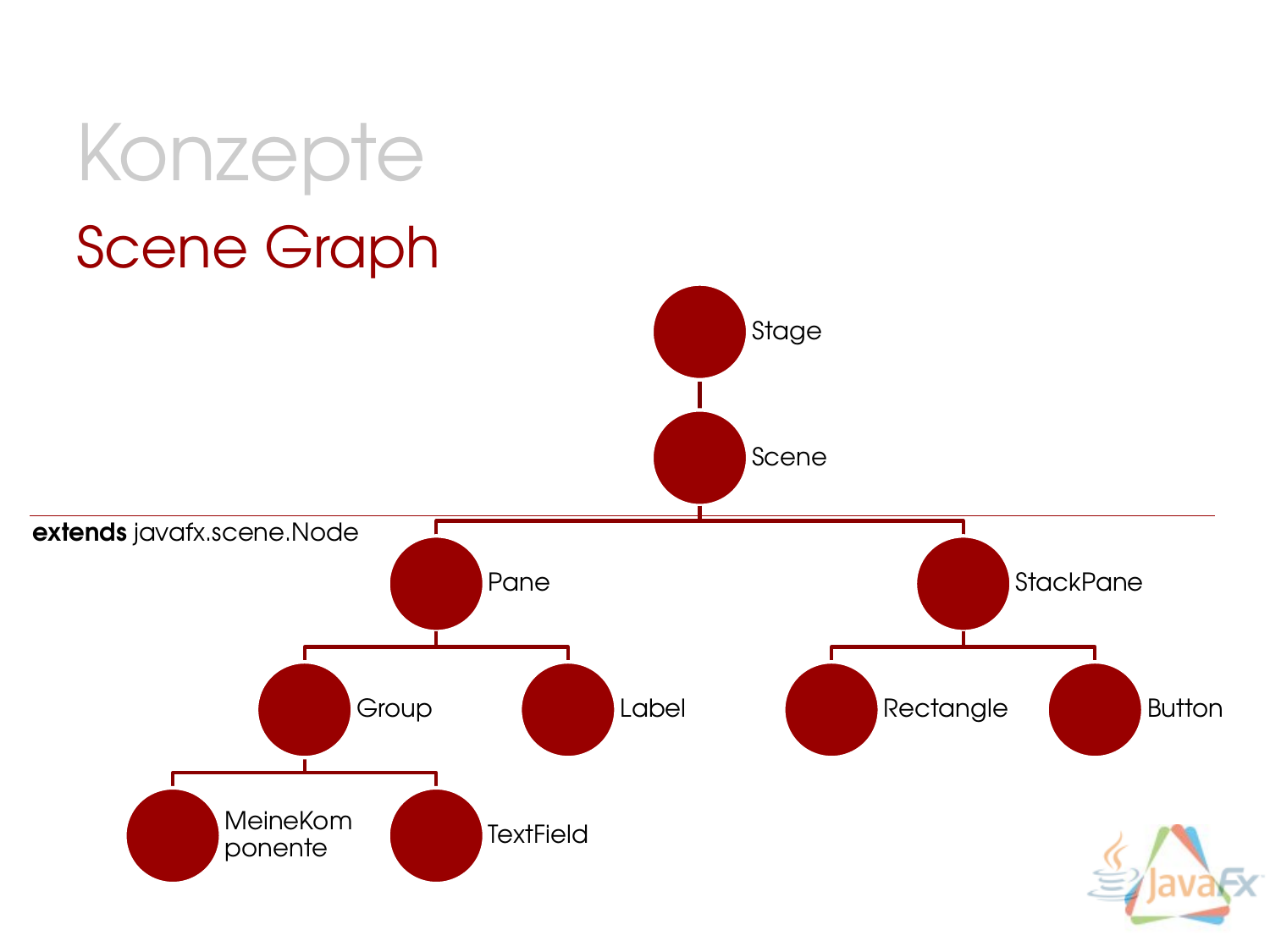

Konzepte
# Scene Graph
Stage

Scene

Pane
StackPane

extends javafx.scene.Node

Group
Label
Rectangle
Button

MeineKomponente
TextField